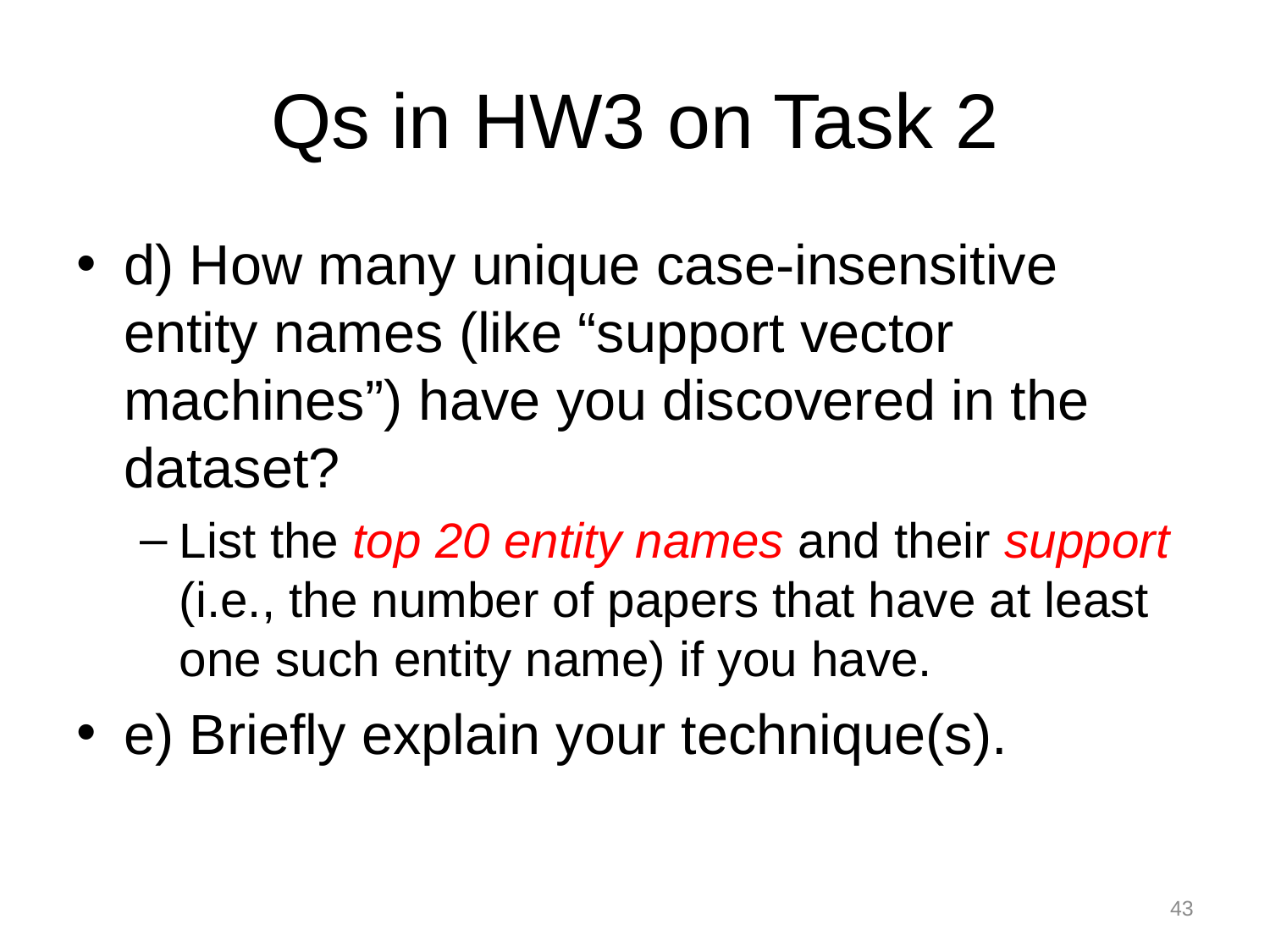

# Qs in HW3 on Task 2
d) How many unique case-insensitive entity names (like “support vector machines”) have you discovered in the dataset?
List the top 20 entity names and their support (i.e., the number of papers that have at least one such entity name) if you have.
e) Briefly explain your technique(s).
43